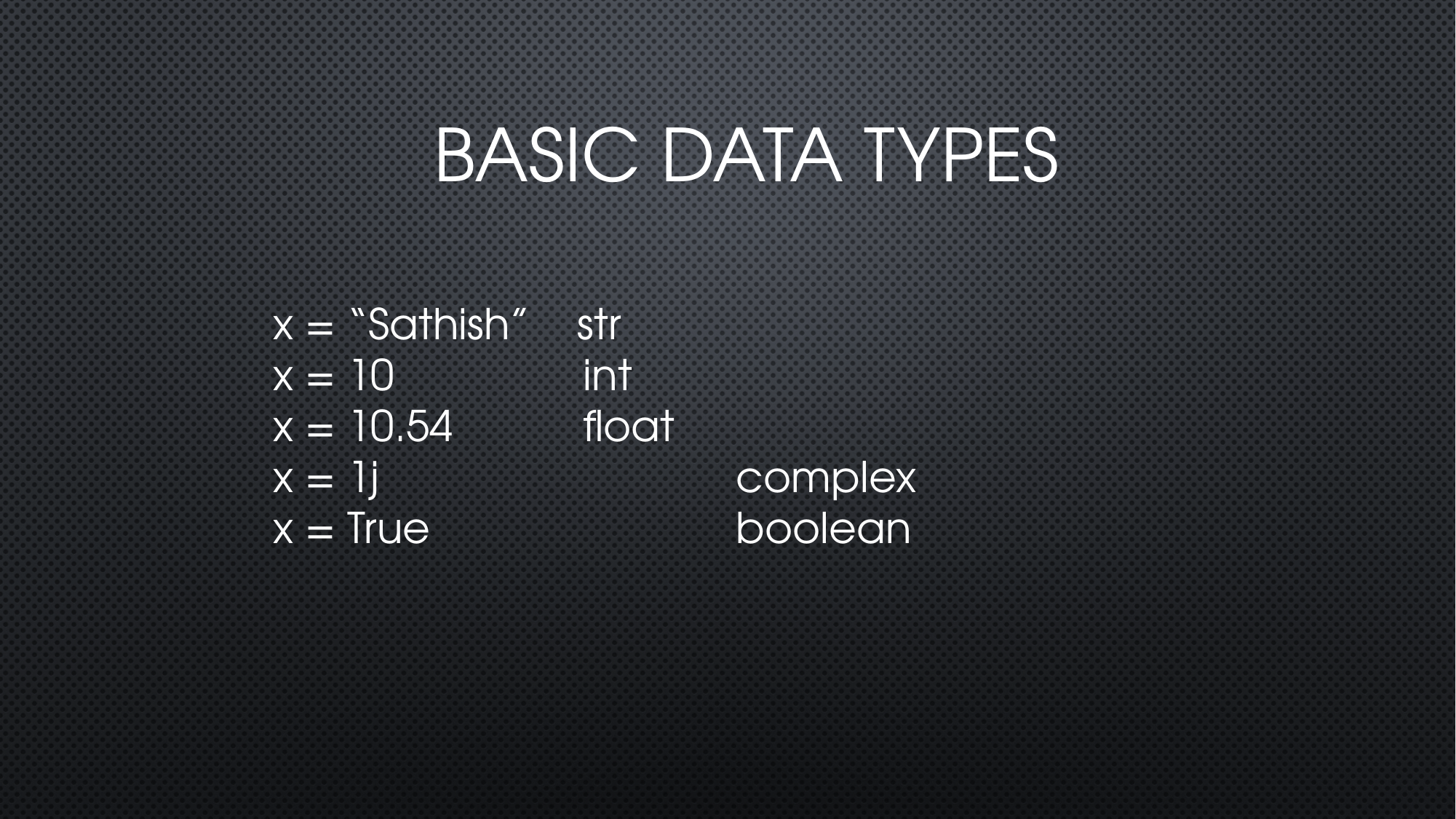

# BASIC DATA TYPES
         x = “Sathish”    str
         x = 10                int
         x = 10.54           float
         x = 1j				  complex
         x = True			  boolean